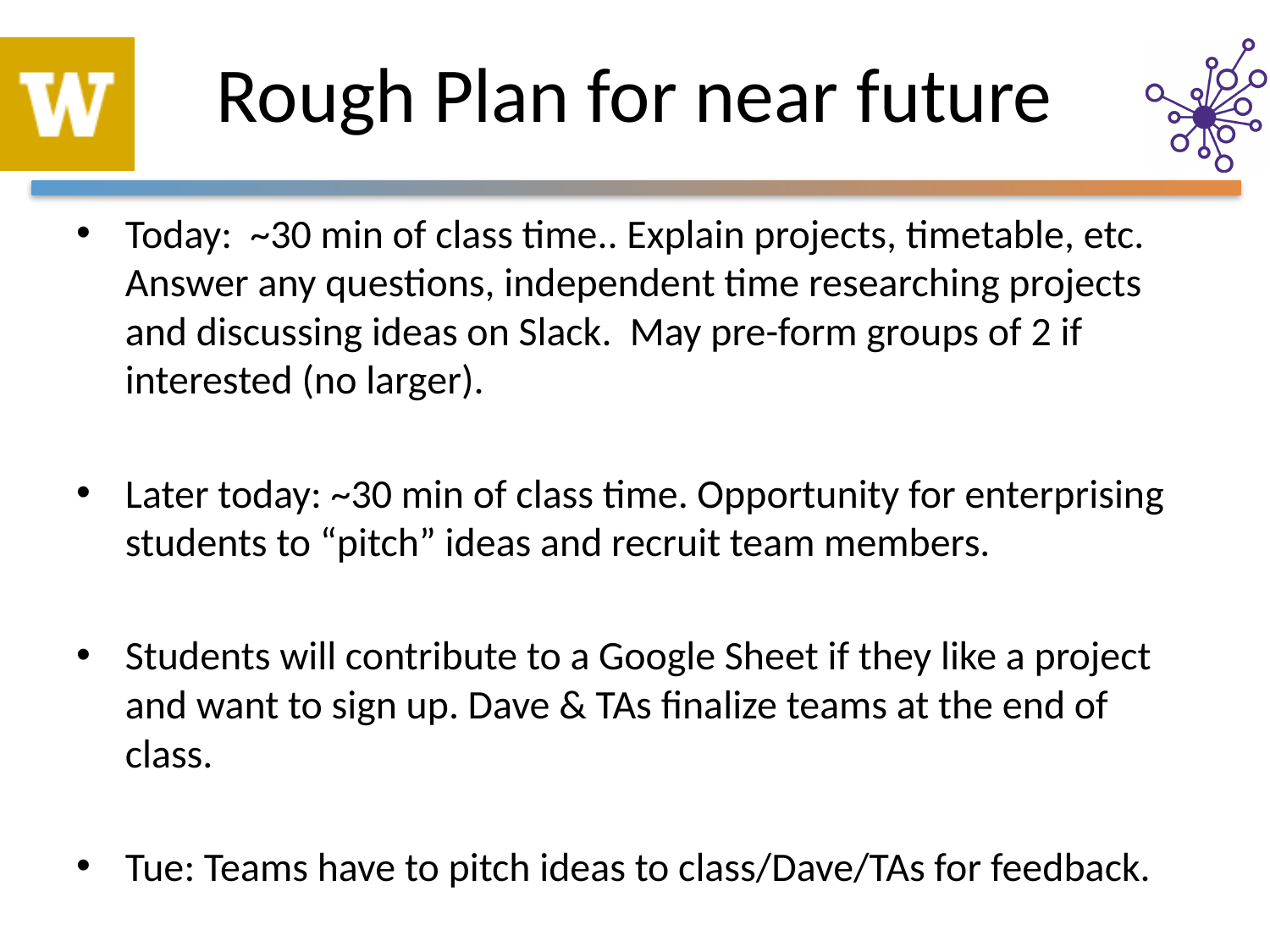

# Rough Plan for near future
Today:  ~30 min of class time.. Explain projects, timetable, etc. Answer any questions, independent time researching projects and discussing ideas on Slack.  May pre-form groups of 2 if interested (no larger).

Later today: ~30 min of class time. Opportunity for enterprising students to “pitch” ideas and recruit team members.

Students will contribute to a Google Sheet if they like a project and want to sign up. Dave & TAs finalize teams at the end of class.

Tue: Teams have to pitch ideas to class/Dave/TAs for feedback.